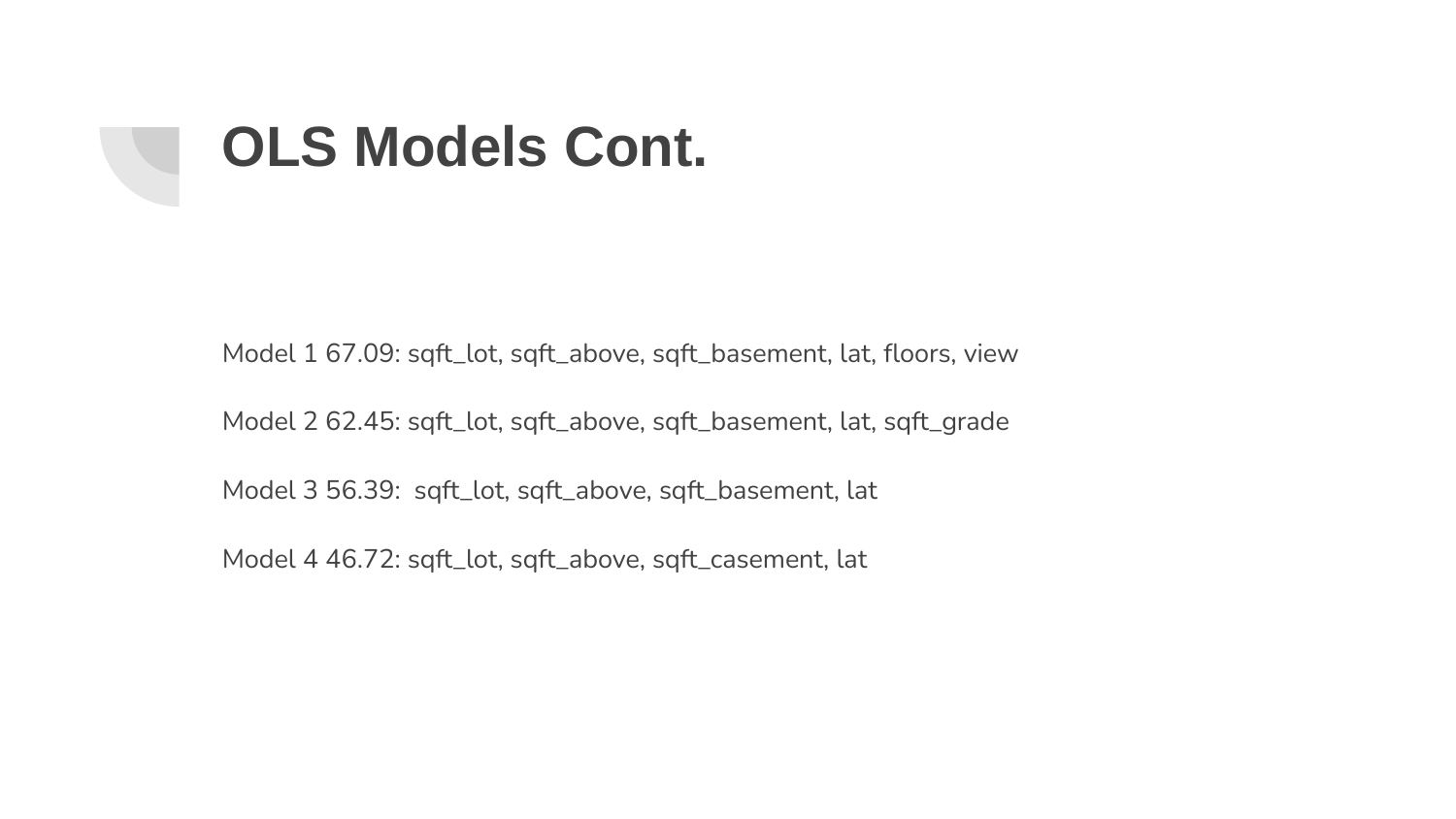

# OLS Models Cont.
Model 1 67.09: sqft_lot, sqft_above, sqft_basement, lat, floors, view
Model 2 62.45: sqft_lot, sqft_above, sqft_basement, lat, sqft_grade
Model 3 56.39:  sqft_lot, sqft_above, sqft_basement, lat
Model 4 46.72: sqft_lot, sqft_above, sqft_casement, lat